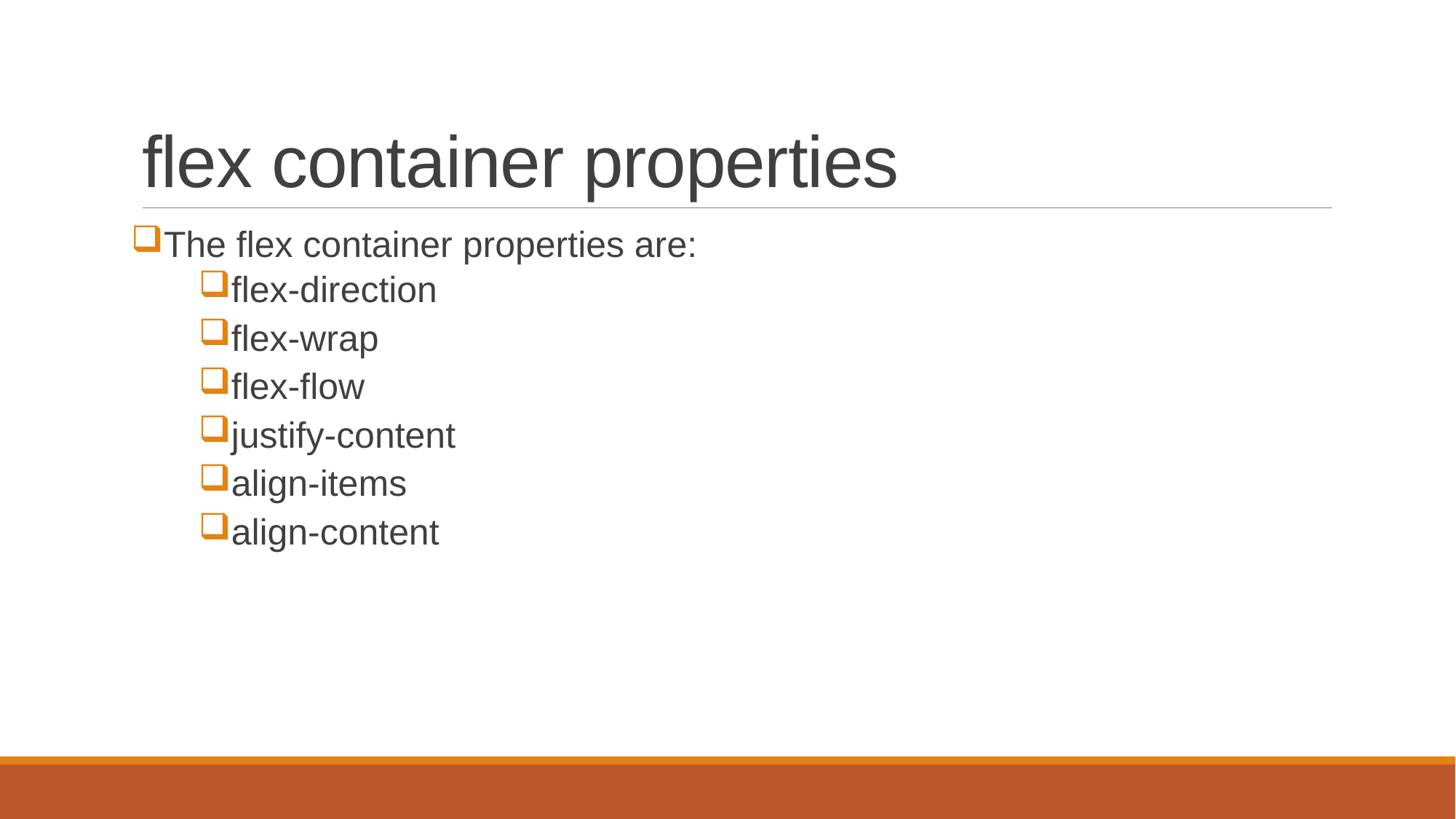

# flex container properties
The flex container properties are:
flex-direction
flex-wrap
flex-flow
justify-content
align-items
align-content